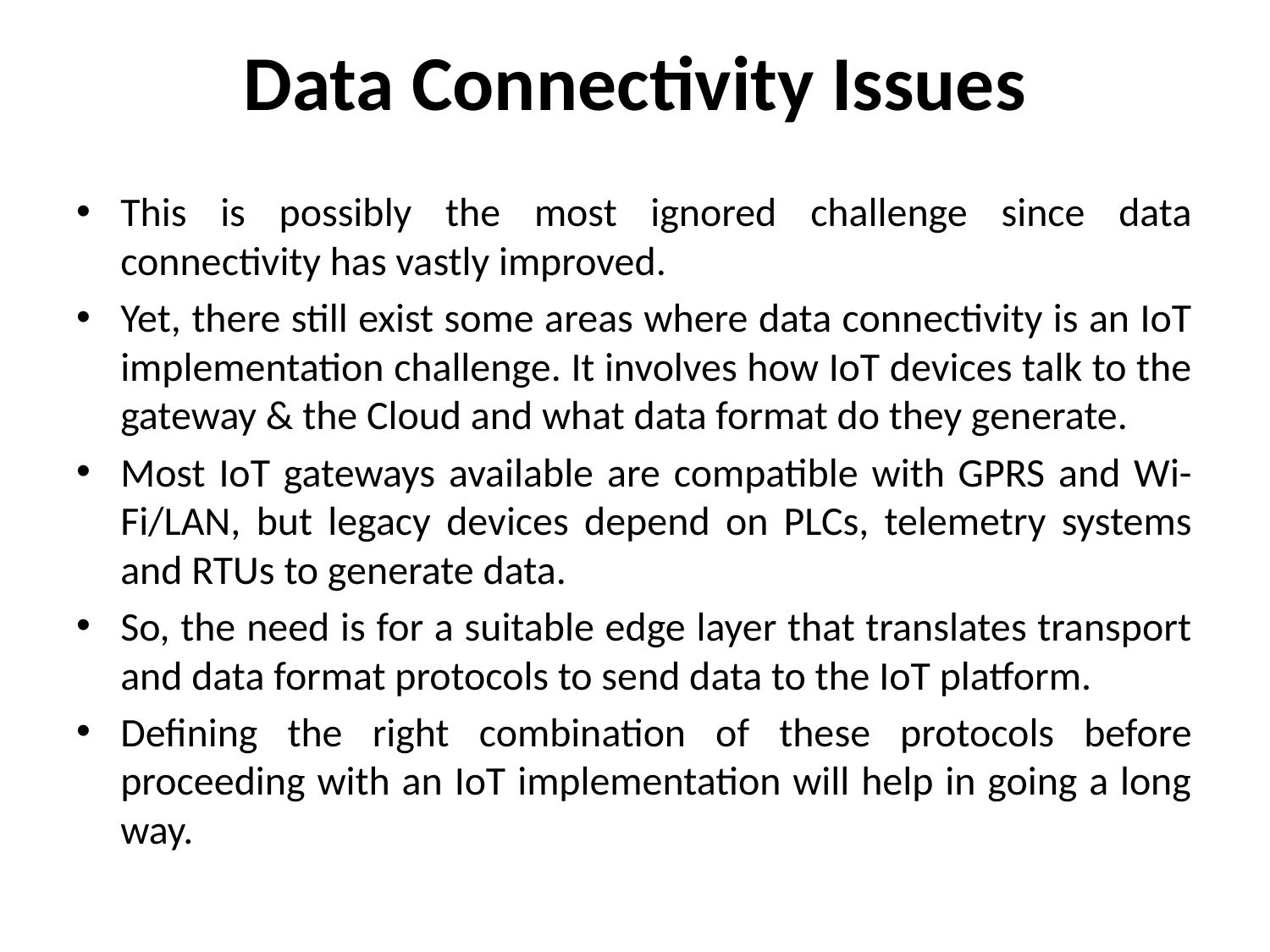

# Data Connectivity Issues
This is possibly the most ignored challenge since data connectivity has vastly improved.
Yet, there still exist some areas where data connectivity is an IoT implementation challenge. It involves how IoT devices talk to the gateway & the Cloud and what data format do they generate.
Most IoT gateways available are compatible with GPRS and Wi-Fi/LAN, but legacy devices depend on PLCs, telemetry systems and RTUs to generate data.
So, the need is for a suitable edge layer that translates transport and data format protocols to send data to the IoT platform.
Defining the right combination of these protocols before proceeding with an IoT implementation will help in going a long way.